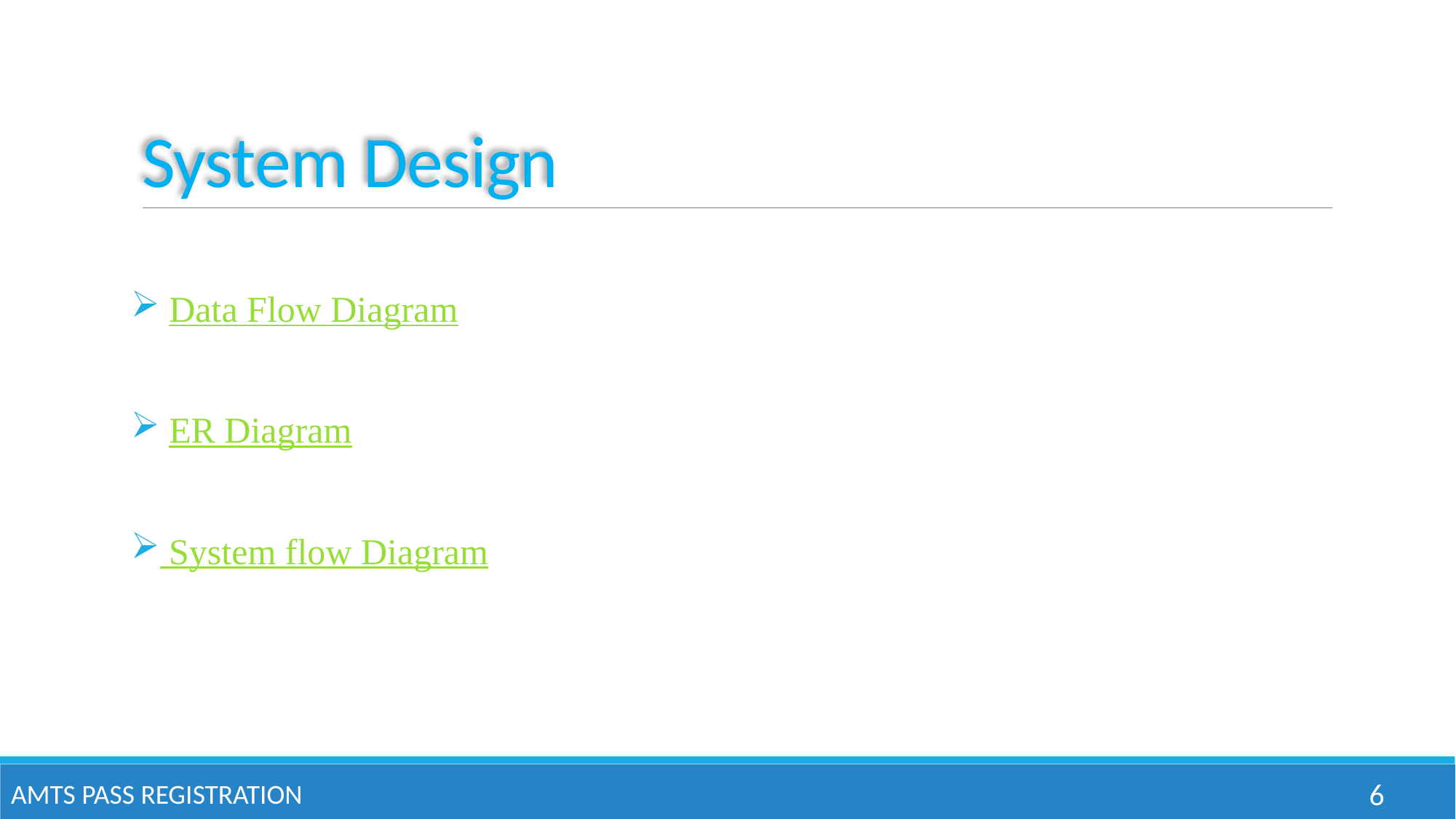

# System Design

 Data Flow Diagram

 ER Diagram

 System flow Diagram
6
AMTS Pass Registration